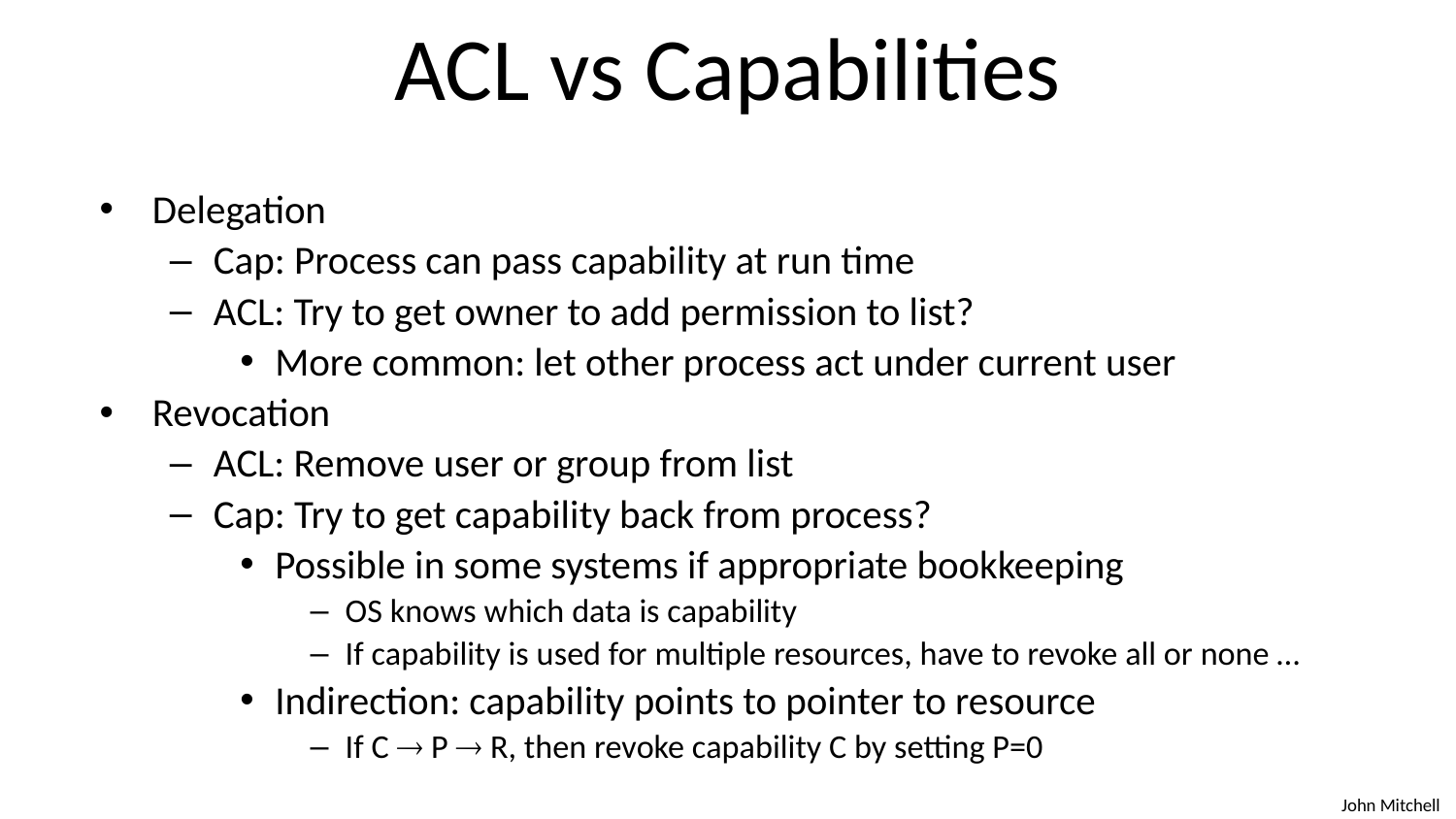

# ACL vs Capabilities
Delegation
Cap: Process can pass capability at run time
ACL: Try to get owner to add permission to list?
More common: let other process act under current user
Revocation
ACL: Remove user or group from list
Cap: Try to get capability back from process?
Possible in some systems if appropriate bookkeeping
OS knows which data is capability
If capability is used for multiple resources, have to revoke all or none …
Indirection: capability points to pointer to resource
If C → P → R, then revoke capability C by setting P=0